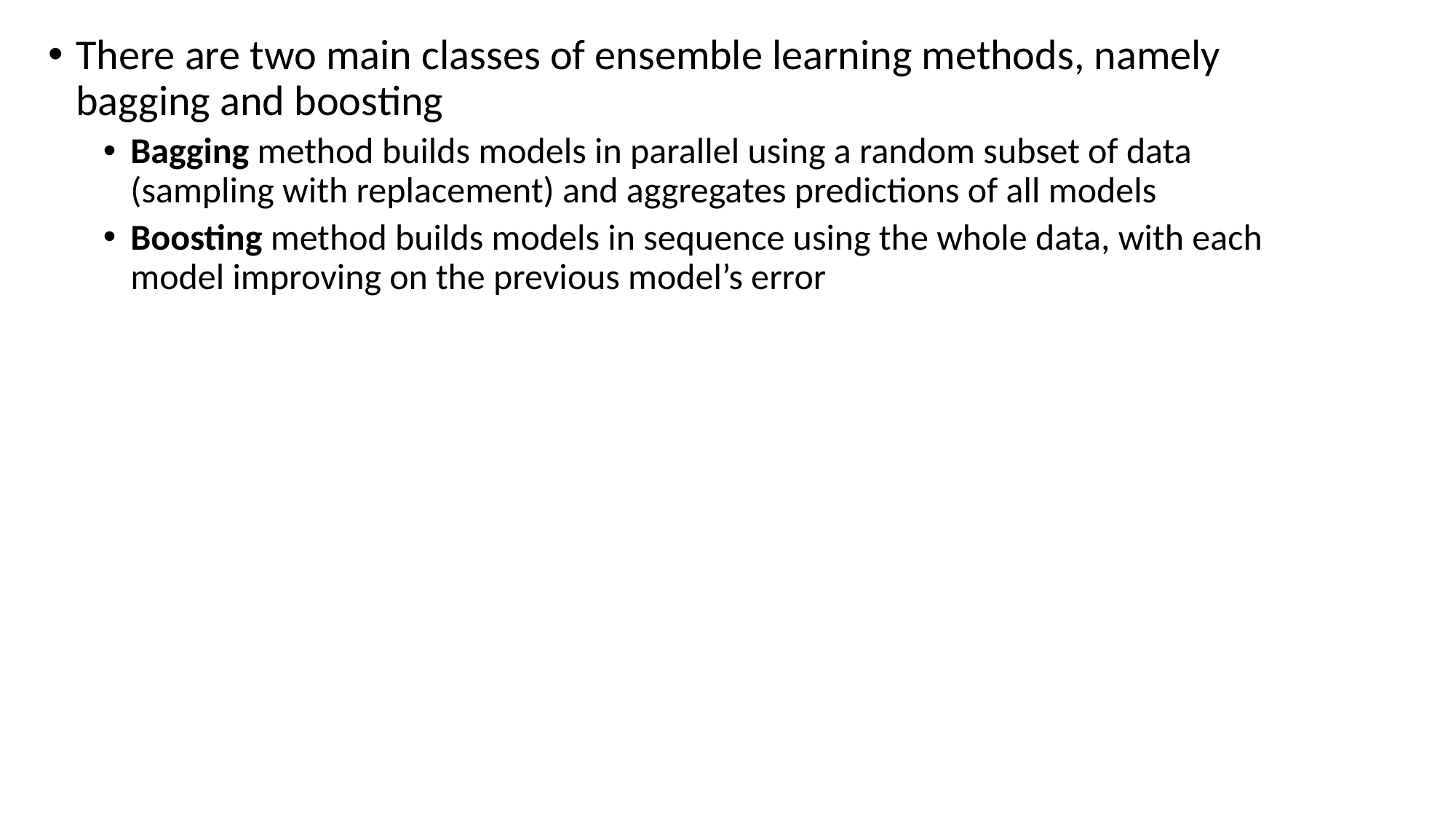

There are two main classes of ensemble learning methods, namely bagging and boosting
Bagging method builds models in parallel using a random subset of data (sampling with replacement) and aggregates predictions of all models
Boosting method builds models in sequence using the whole data, with each model improving on the previous model’s error